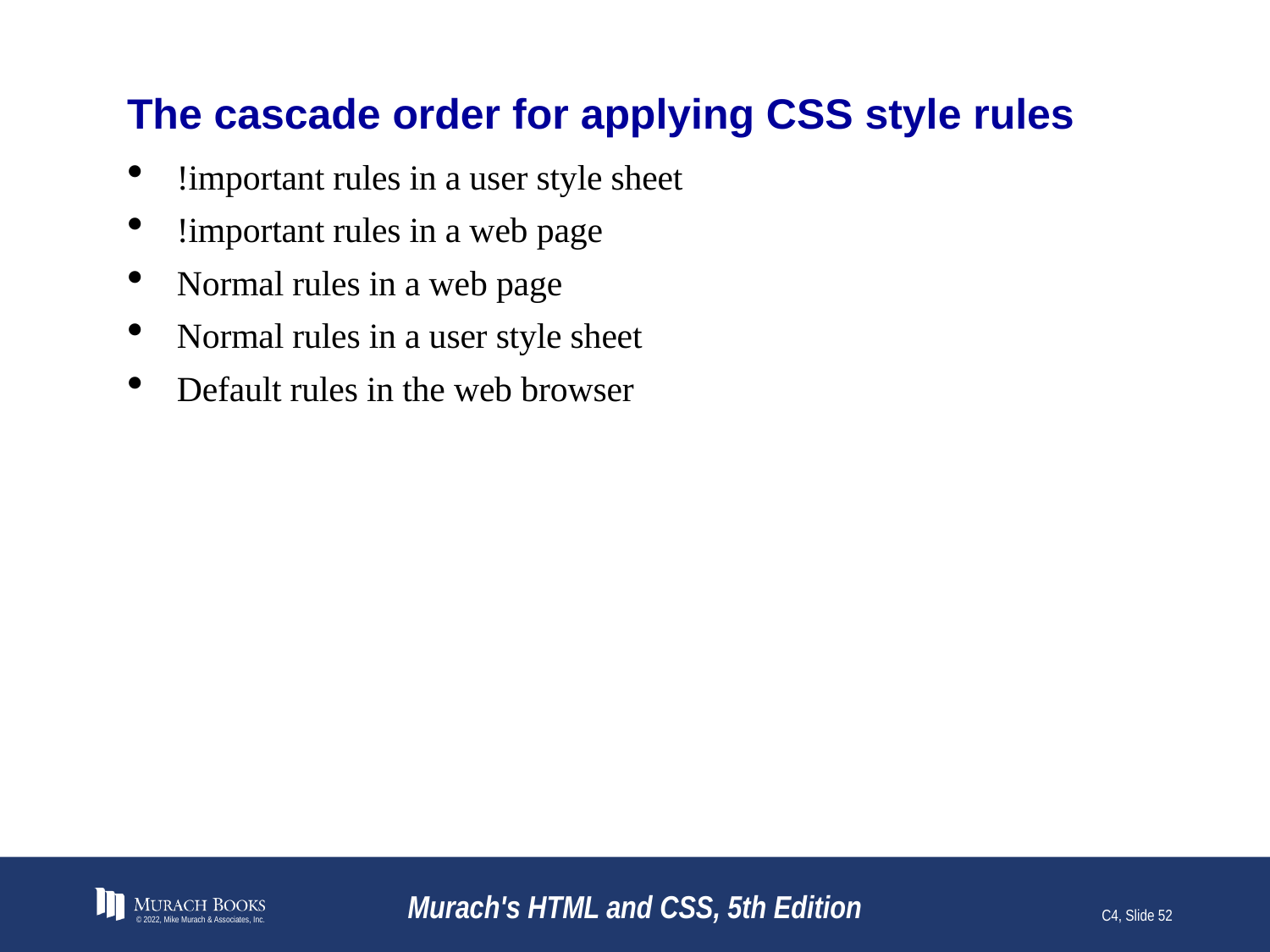

# The cascade order for applying CSS style rules
!important rules in a user style sheet
!important rules in a web page
Normal rules in a web page
Normal rules in a user style sheet
Default rules in the web browser

© 2022, Mike Murach & Associates, Inc.
Murach's HTML and CSS, 5th Edition

C4, Slide 52